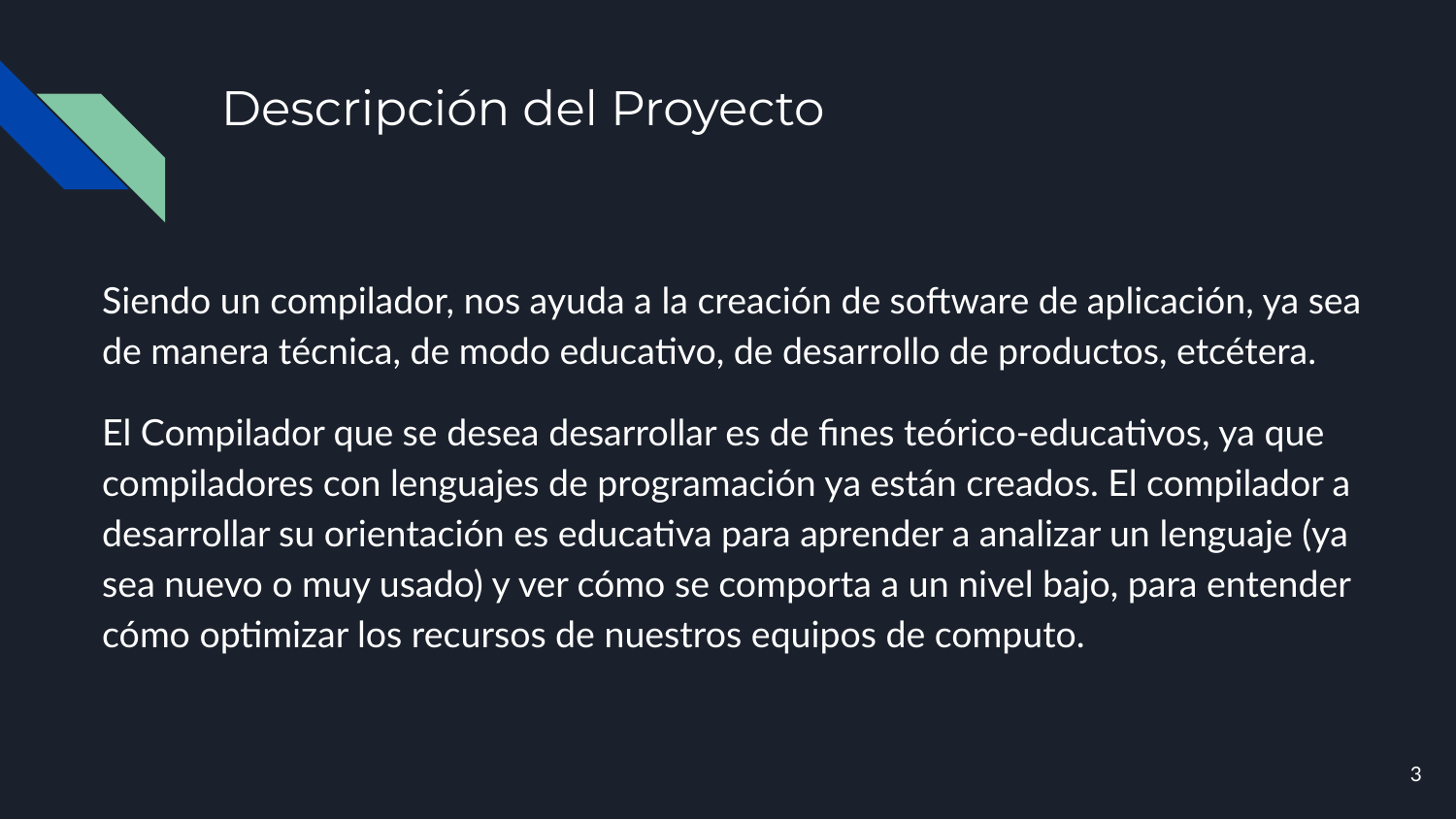

# Descripción del Proyecto
Siendo un compilador, nos ayuda a la creación de software de aplicación, ya sea de manera técnica, de modo educativo, de desarrollo de productos, etcétera.
El Compilador que se desea desarrollar es de fines teórico-educativos, ya que compiladores con lenguajes de programación ya están creados. El compilador a desarrollar su orientación es educativa para aprender a analizar un lenguaje (ya sea nuevo o muy usado) y ver cómo se comporta a un nivel bajo, para entender cómo optimizar los recursos de nuestros equipos de computo.

3